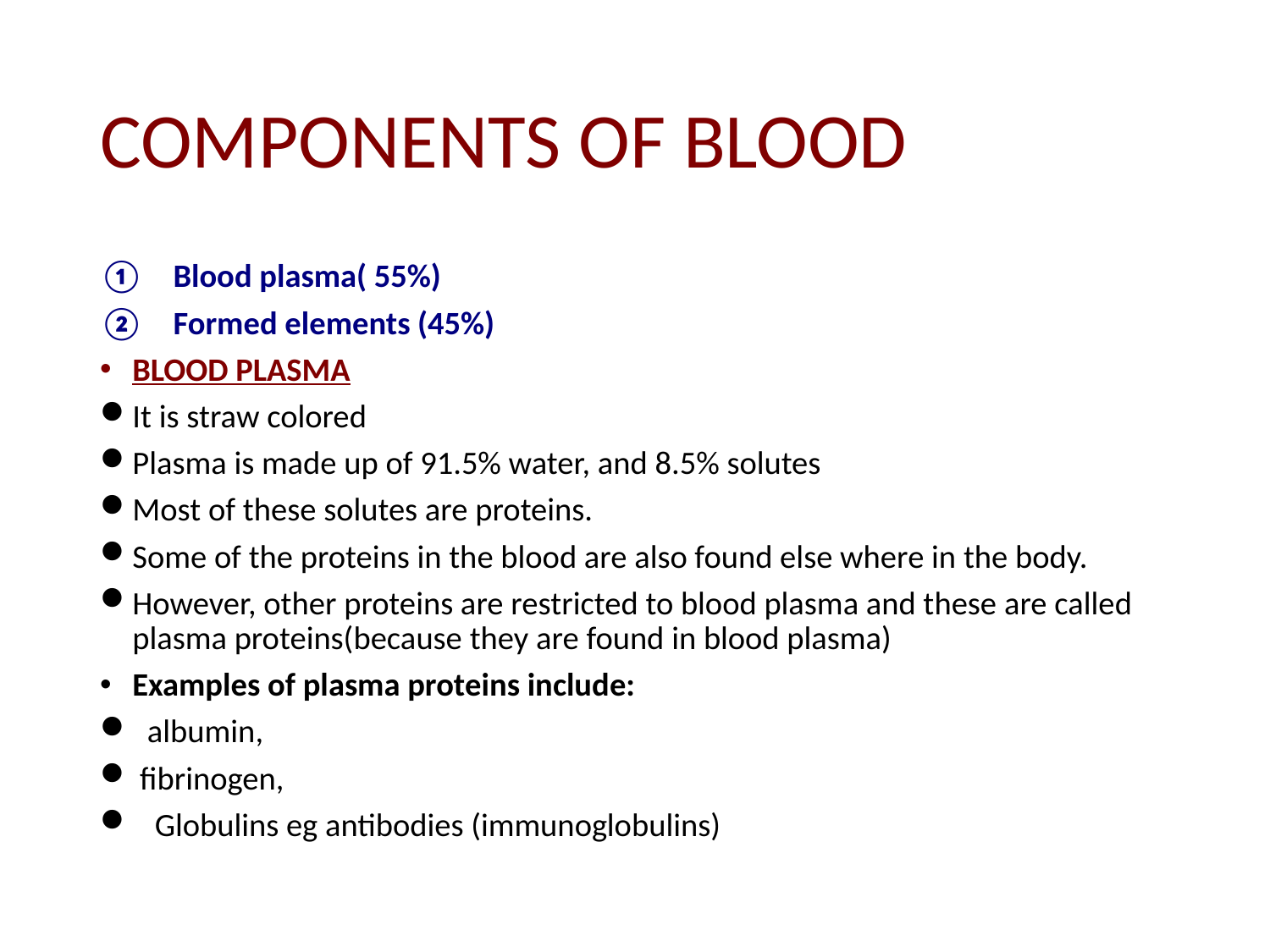

# COMPONENTS OF BLOOD
Blood plasma( 55%)
Formed elements (45%)
BLOOD PLASMA
It is straw colored
Plasma is made up of 91.5% water, and 8.5% solutes
Most of these solutes are proteins.
Some of the proteins in the blood are also found else where in the body.
However, other proteins are restricted to blood plasma and these are called plasma proteins(because they are found in blood plasma)
Examples of plasma proteins include:
  albumin,
 fibrinogen,
   Globulins eg antibodies (immunoglobulins)